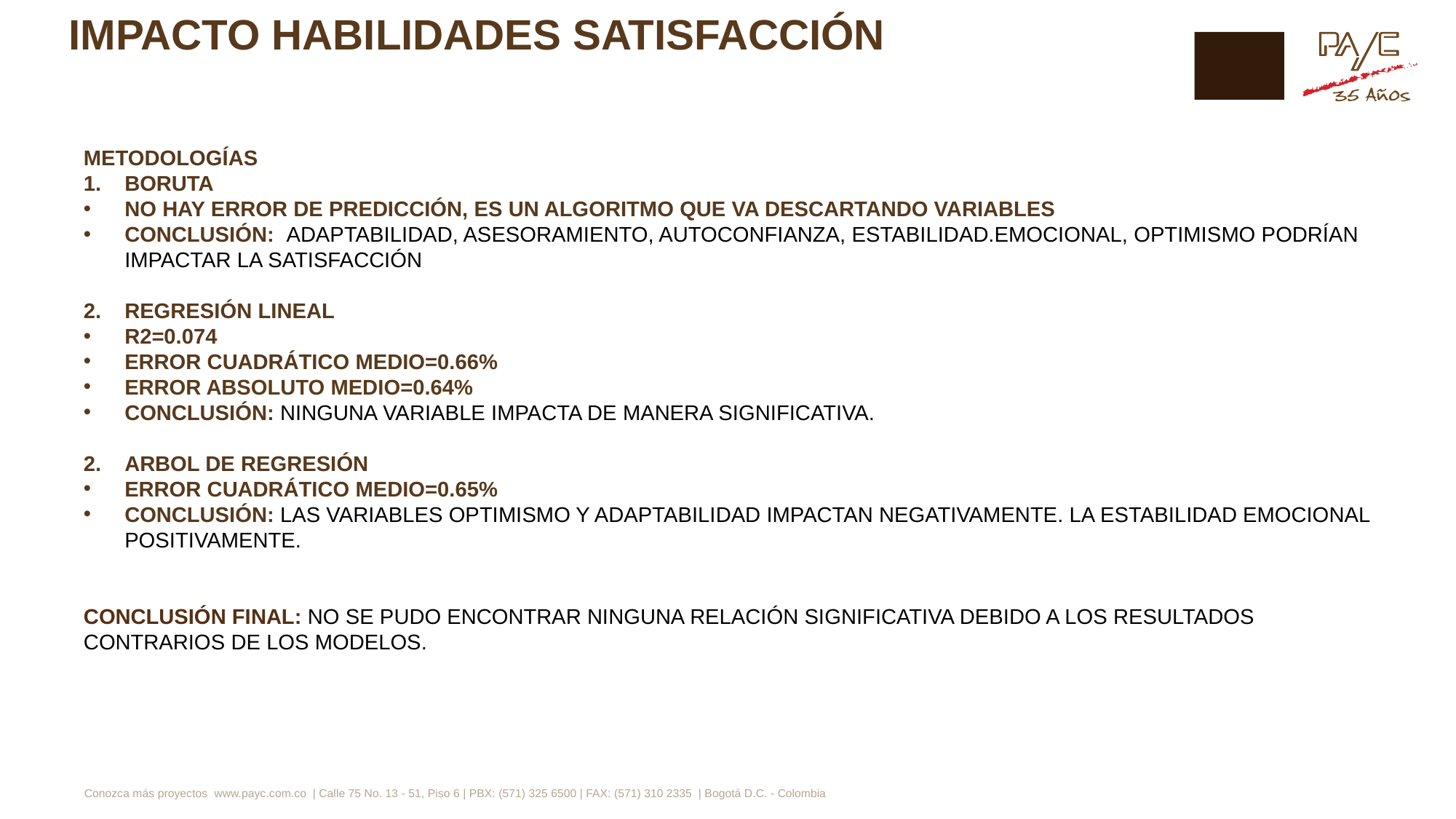

# IMPACTO HABILIDADES SATISFACCIÓN
METODOLOGÍAS
BORUTA
NO HAY ERROR DE PREDICCIÓN, ES UN ALGORITMO QUE VA DESCARTANDO VARIABLES
CONCLUSIÓN:  ADAPTABILIDAD, ASESORAMIENTO, AUTOCONFIANZA, ESTABILIDAD.EMOCIONAL, OPTIMISMO PODRÍAN IMPACTAR LA SATISFACCIÓN

REGRESIÓN LINEAL
R2=0.074
ERROR CUADRÁTICO MEDIO=0.66%
ERROR ABSOLUTO MEDIO=0.64%
CONCLUSIÓN: NINGUNA VARIABLE IMPACTA DE MANERA SIGNIFICATIVA.

ARBOL DE REGRESIÓN
ERROR CUADRÁTICO MEDIO=0.65%
CONCLUSIÓN: LAS VARIABLES OPTIMISMO Y ADAPTABILIDAD IMPACTAN NEGATIVAMENTE. LA ESTABILIDAD EMOCIONAL POSITIVAMENTE.

CONCLUSIÓN FINAL: NO SE PUDO ENCONTRAR NINGUNA RELACIÓN SIGNIFICATIVA DEBIDO A LOS RESULTADOS CONTRARIOS DE LOS MODELOS.